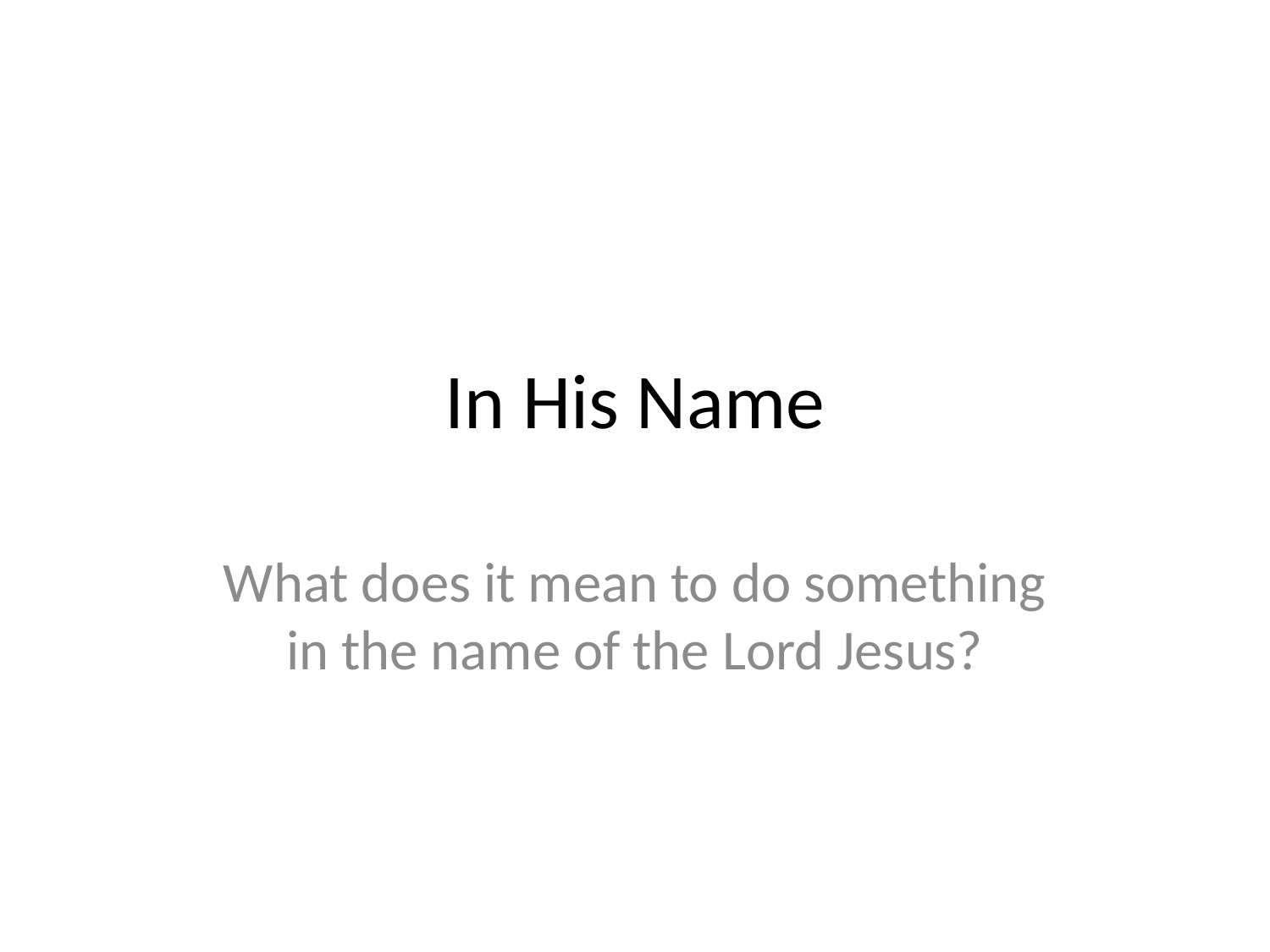

# In His Name
What does it mean to do something in the name of the Lord Jesus?